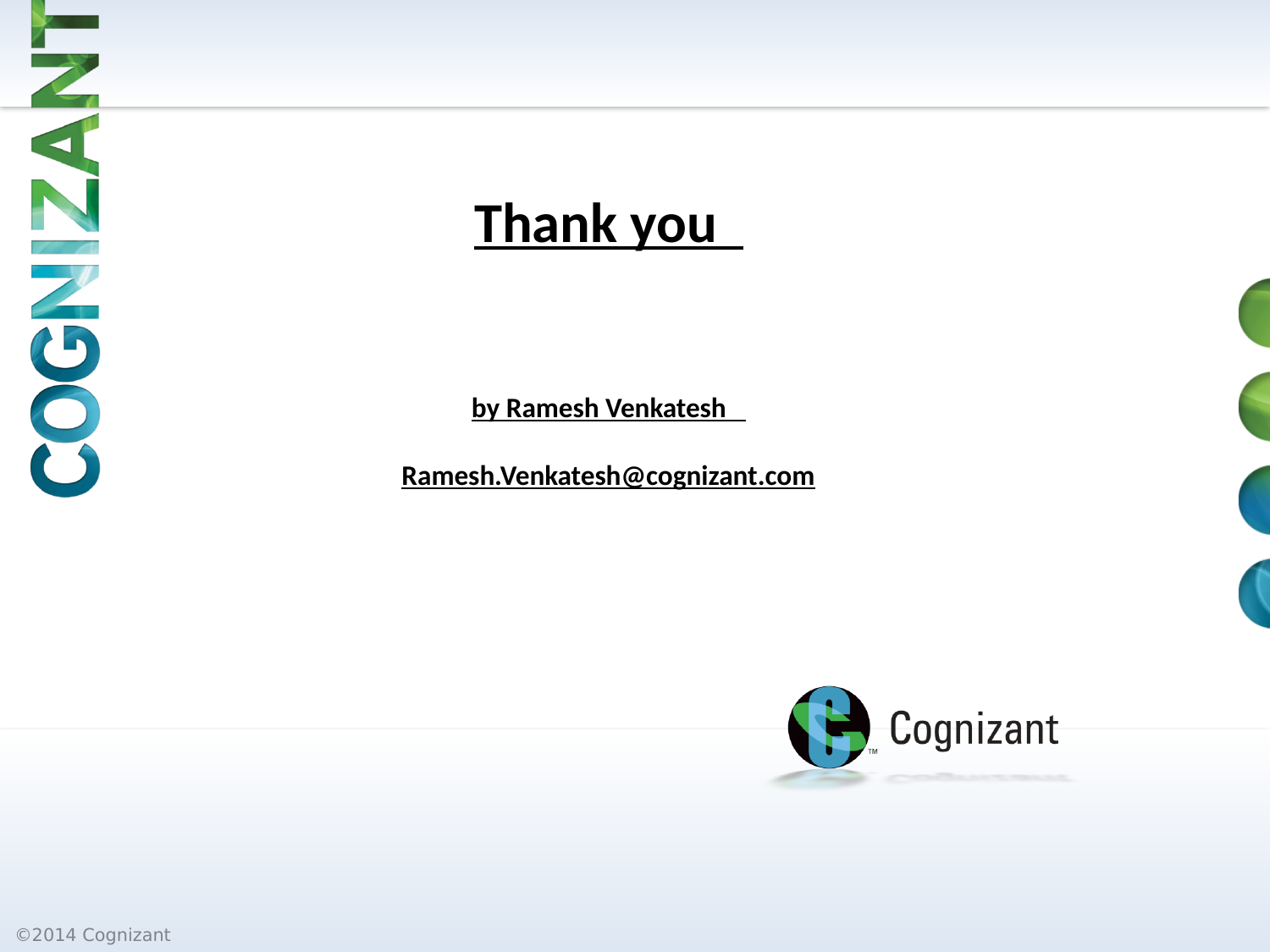

# Thank you by Ramesh Venkatesh Ramesh.Venkatesh@cognizant.com